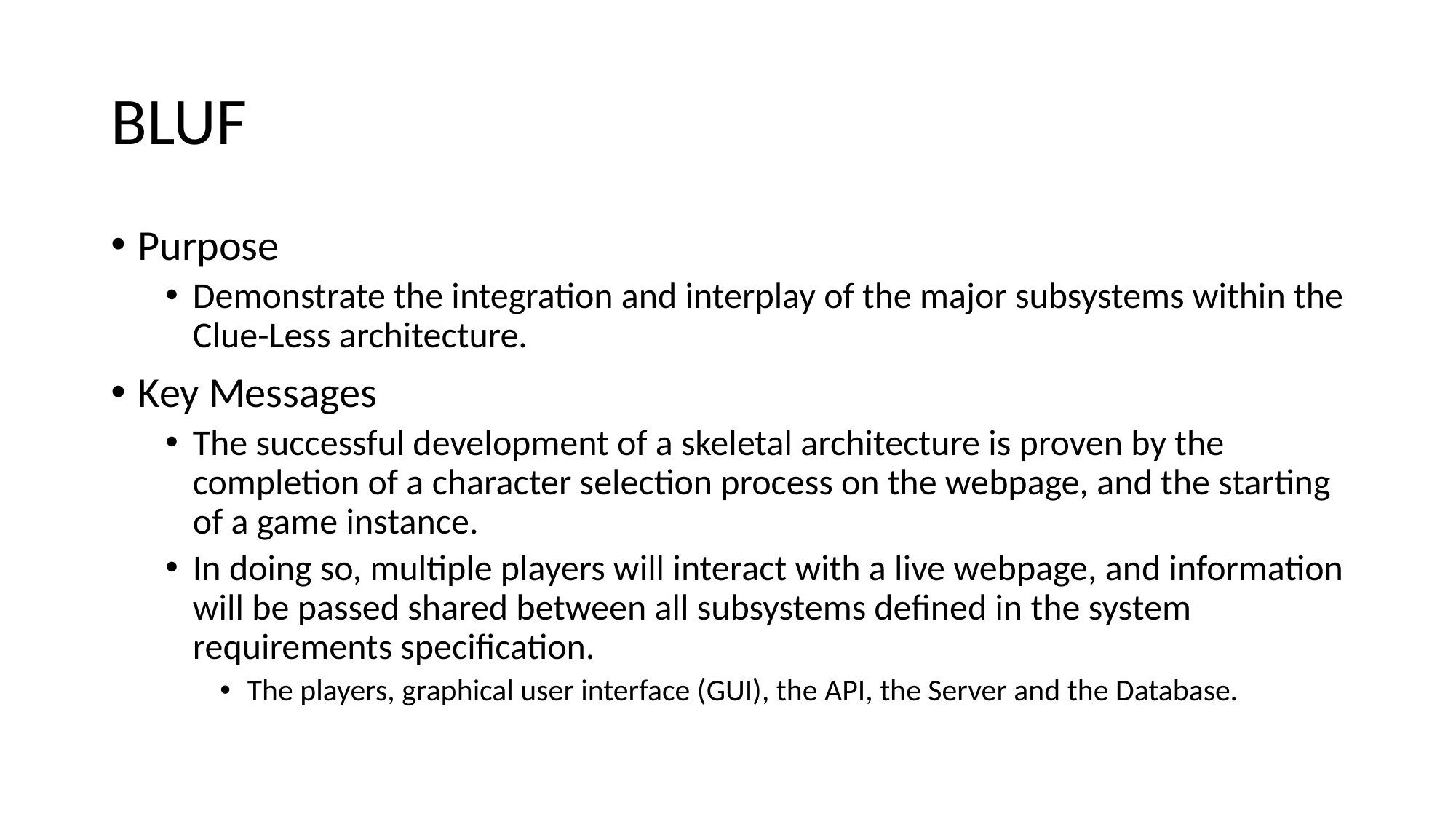

# BLUF
Purpose
Demonstrate the integration and interplay of the major subsystems within the Clue-Less architecture.
Key Messages
The successful development of a skeletal architecture is proven by the completion of a character selection process on the webpage, and the starting of a game instance.
In doing so, multiple players will interact with a live webpage, and information will be passed shared between all subsystems defined in the system requirements specification.
The players, graphical user interface (GUI), the API, the Server and the Database.